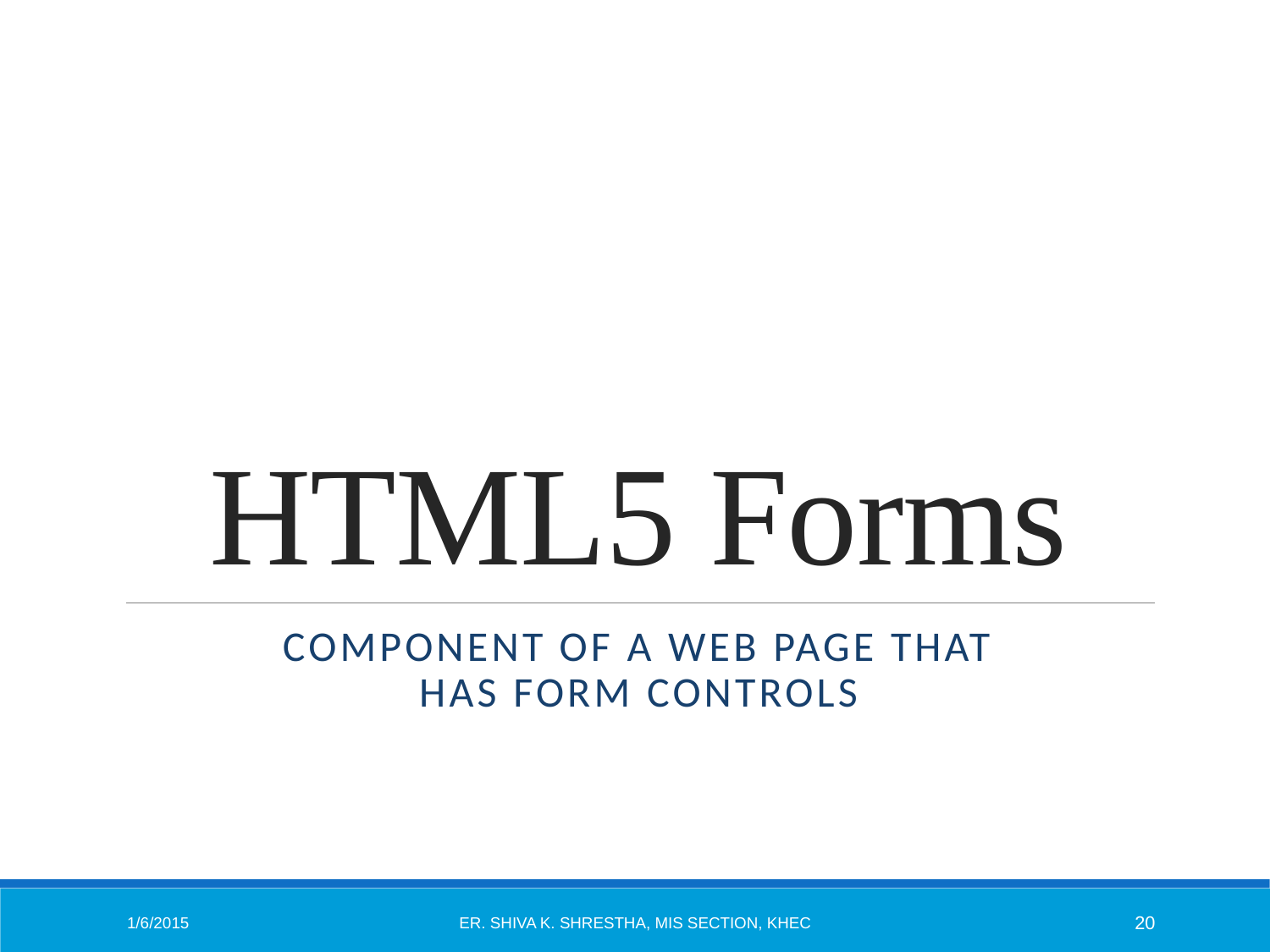

# HTML5 Forms
component of a Web page that has form controls
1/6/2015
Er. Shiva K. Shrestha, MIS Section, KhEC
20